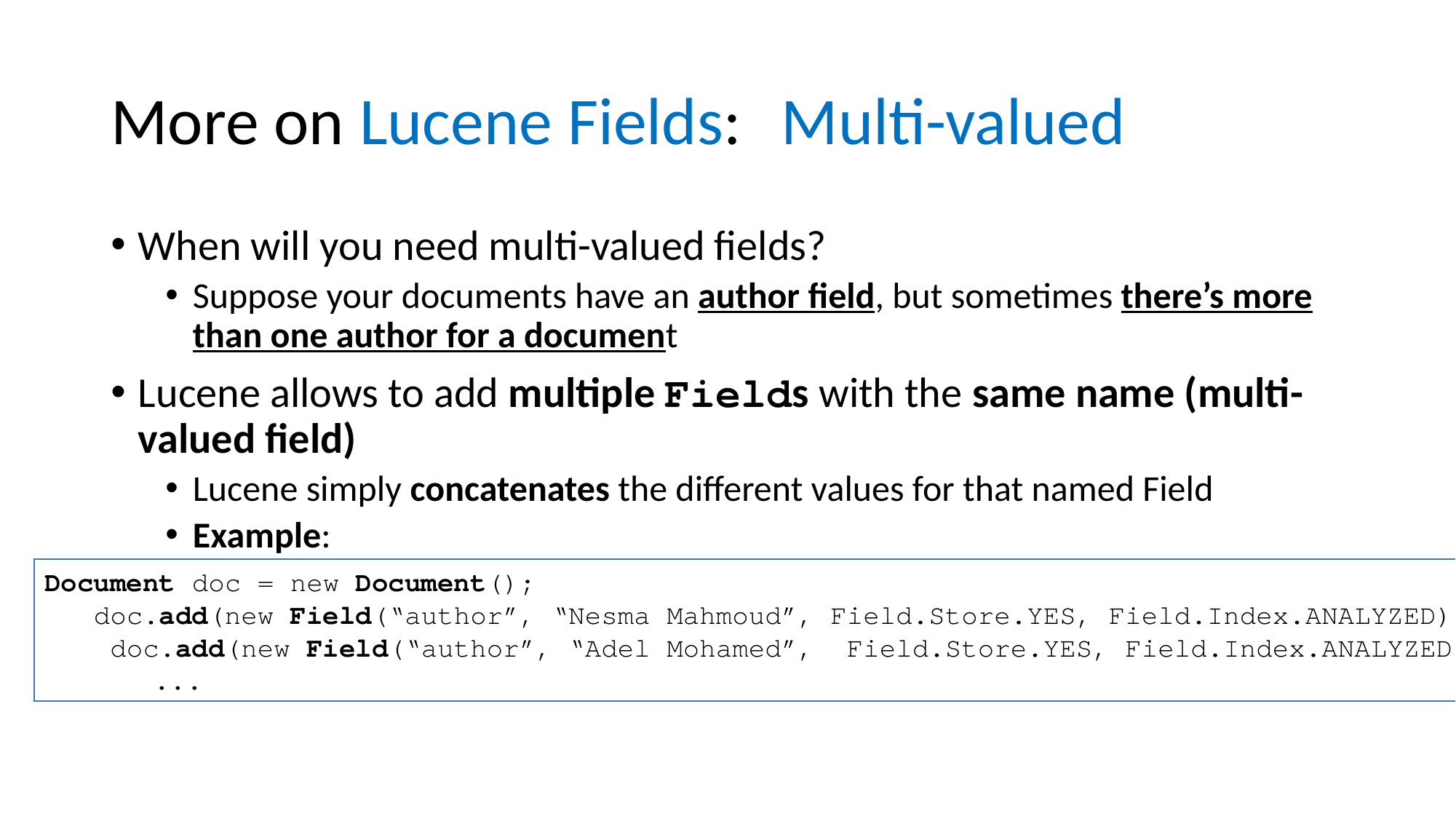

# More on Lucene Fields: Multi-valued
When will you need multi-valued fields?
Suppose your documents have an author field, but sometimes there’s more than one author for a document
Lucene allows to add multiple Fields with the same name (multi-valued field)
Lucene simply concatenates the different values for that named Field
Example:

Document doc = new Document();
   doc.add(new Field(“author”, “Nesma Mahmoud”, Field.Store.YES, Field.Index.ANALYZED));
    doc.add(new Field(“author”, “Adel Mohamed”,  Field.Store.YES, Field.Index.ANALYZED));
	...